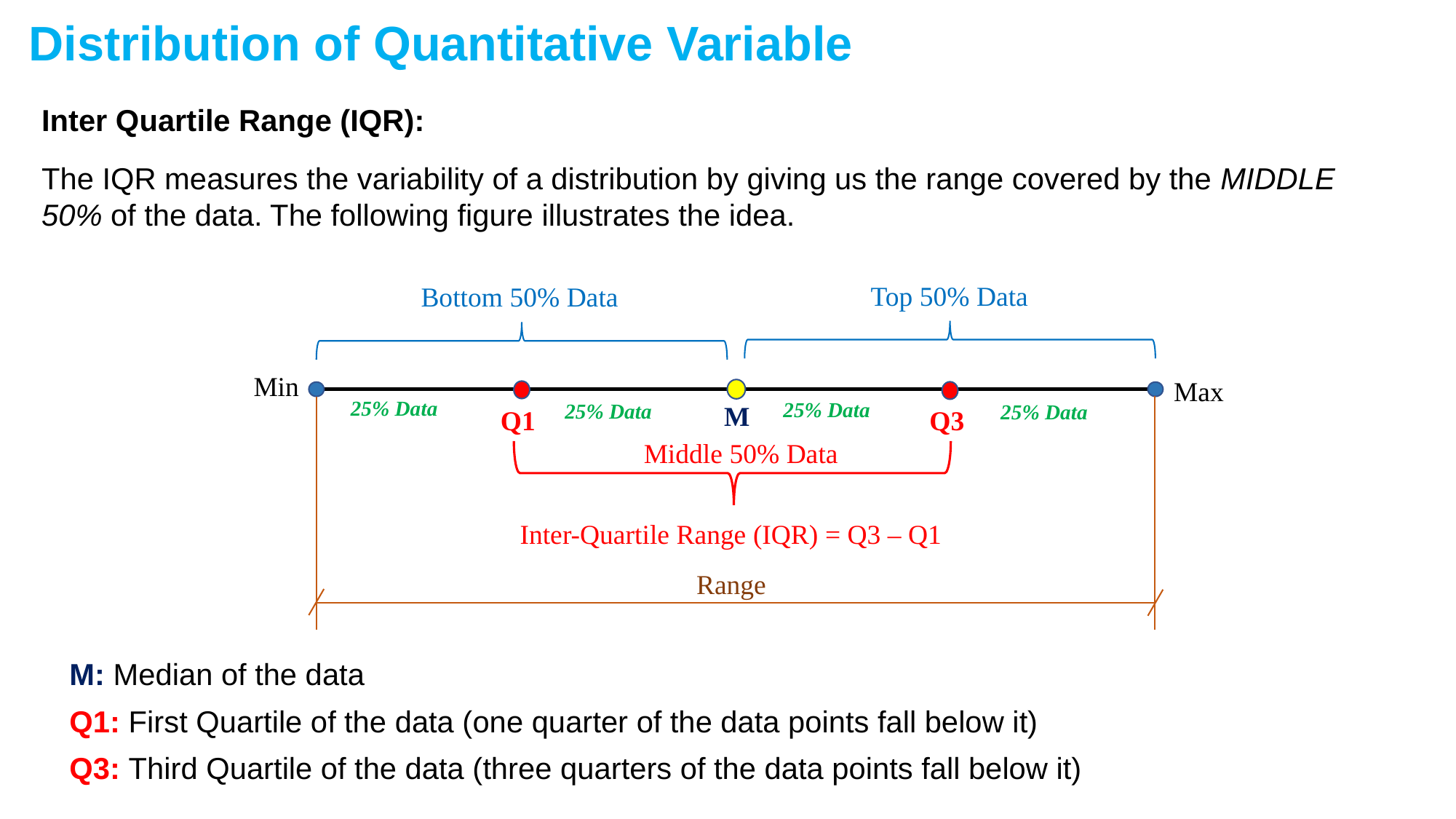

Distribution of Quantitative Variable
Inter Quartile Range (IQR):

The IQR measures the variability of a distribution by giving us the range covered by the MIDDLE 50% of the data. The following figure illustrates the idea.

Top 50% Data
Bottom 50% Data
Min
Max

25% Data
25% Data
25% Data
25% Data
M
Q1
Q3
Middle 50% Data
Inter-Quartile Range (IQR) = Q3 – Q1
Range
M: Median of the data
Q1: First Quartile of the data (one quarter of the data points fall below it)
Q3: Third Quartile of the data (three quarters of the data points fall below it)